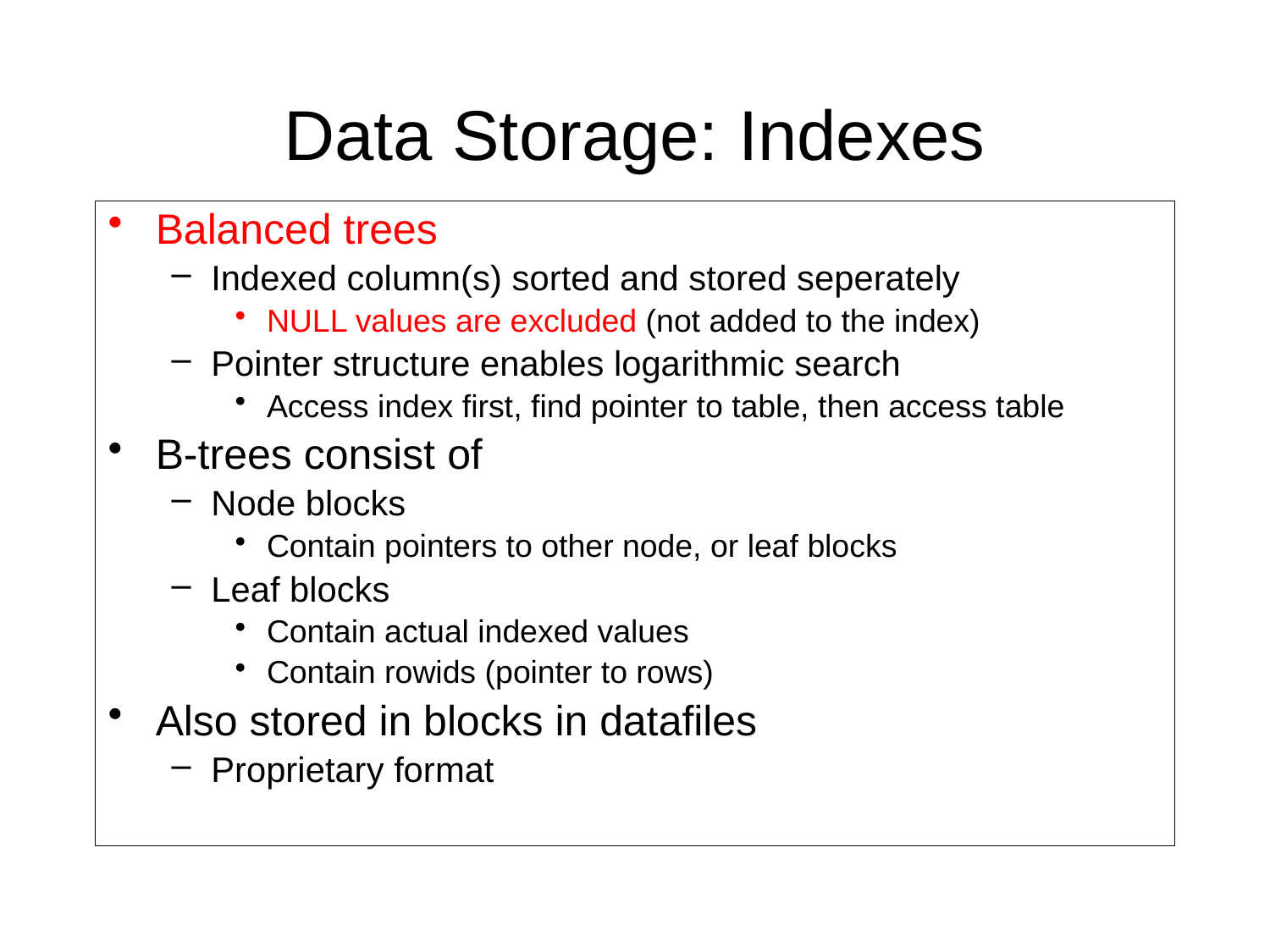

# Data Storage: Indexes
Balanced trees
Indexed column(s) sorted and stored seperately
NULL values are excluded (not added to the index)
Pointer structure enables logarithmic search
Access index first, find pointer to table, then access table
B-trees consist of
Node blocks
Contain pointers to other node, or leaf blocks
Leaf blocks
Contain actual indexed values
Contain rowids (pointer to rows)
Also stored in blocks in datafiles
Proprietary format